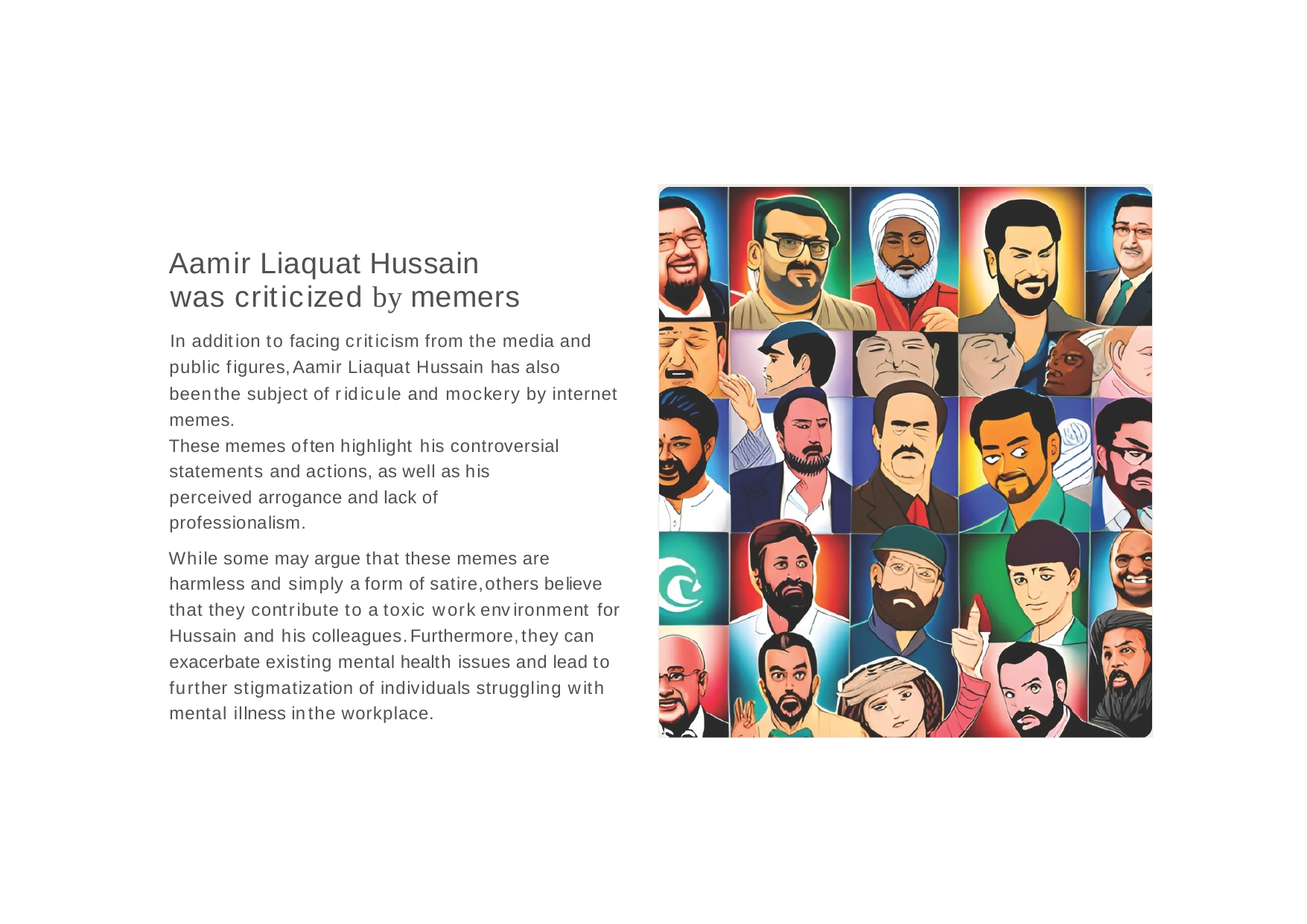

Aamir Liaquat Hussain was criticized by memers
In addition to facing criticism from the media and public figures,Aamir Liaquat Hussain has also beenthe subject of ridicule and mockery by internet memes.
These memes often highlight his controversial statements and actions, as well as his perceived arrogance and lack of professionalism.
While some may argue that these memes are harmless and simply a form of satire,others believe that they contribute to a toxic workenvironment for Hussain and his colleagues.Furthermore,they can exacerbate existing mental health issues and lead to further stigmatization of individuals struggling with mental illness inthe workplace.